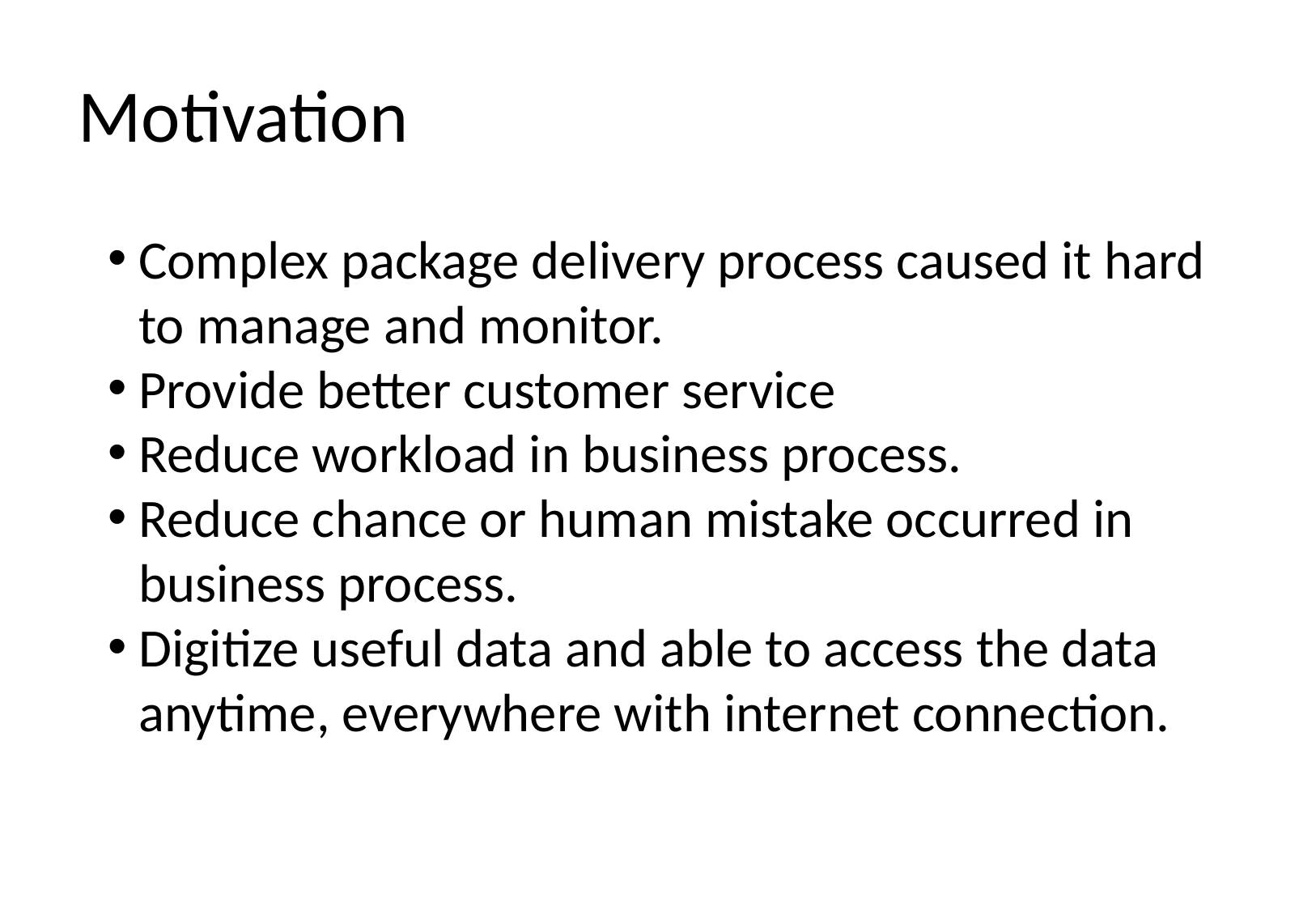

# Motivation
Complex package delivery process caused it hard to manage and monitor.
Provide better customer service
Reduce workload in business process.
Reduce chance or human mistake occurred in business process.
Digitize useful data and able to access the data anytime, everywhere with internet connection.